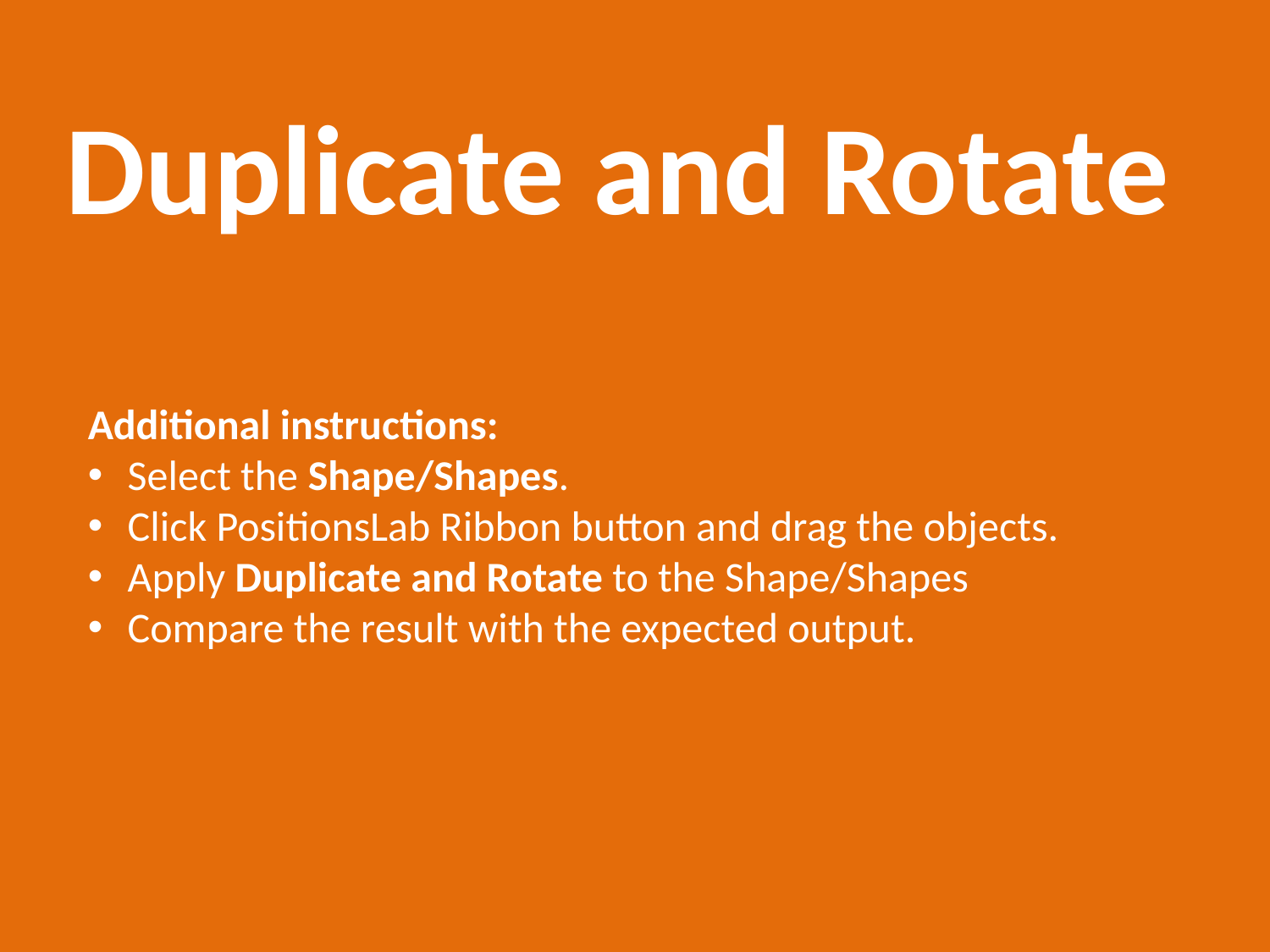

# Duplicate and Rotate
Additional instructions:
Select the Shape/Shapes.
Click PositionsLab Ribbon button and drag the objects.
Apply Duplicate and Rotate to the Shape/Shapes
Compare the result with the expected output.